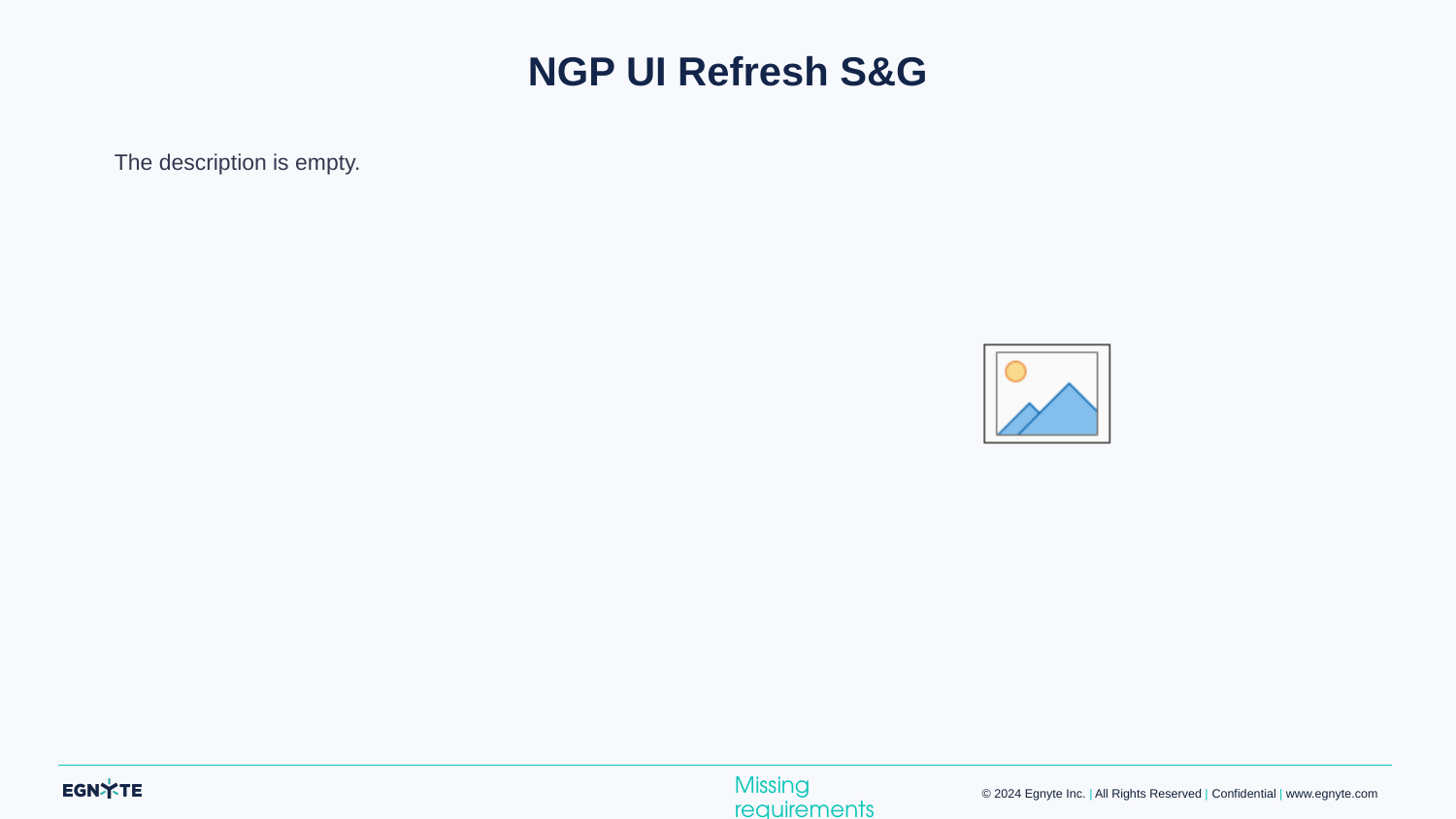

# NGP UI Refresh S&G

The description is empty.

Missing requirements